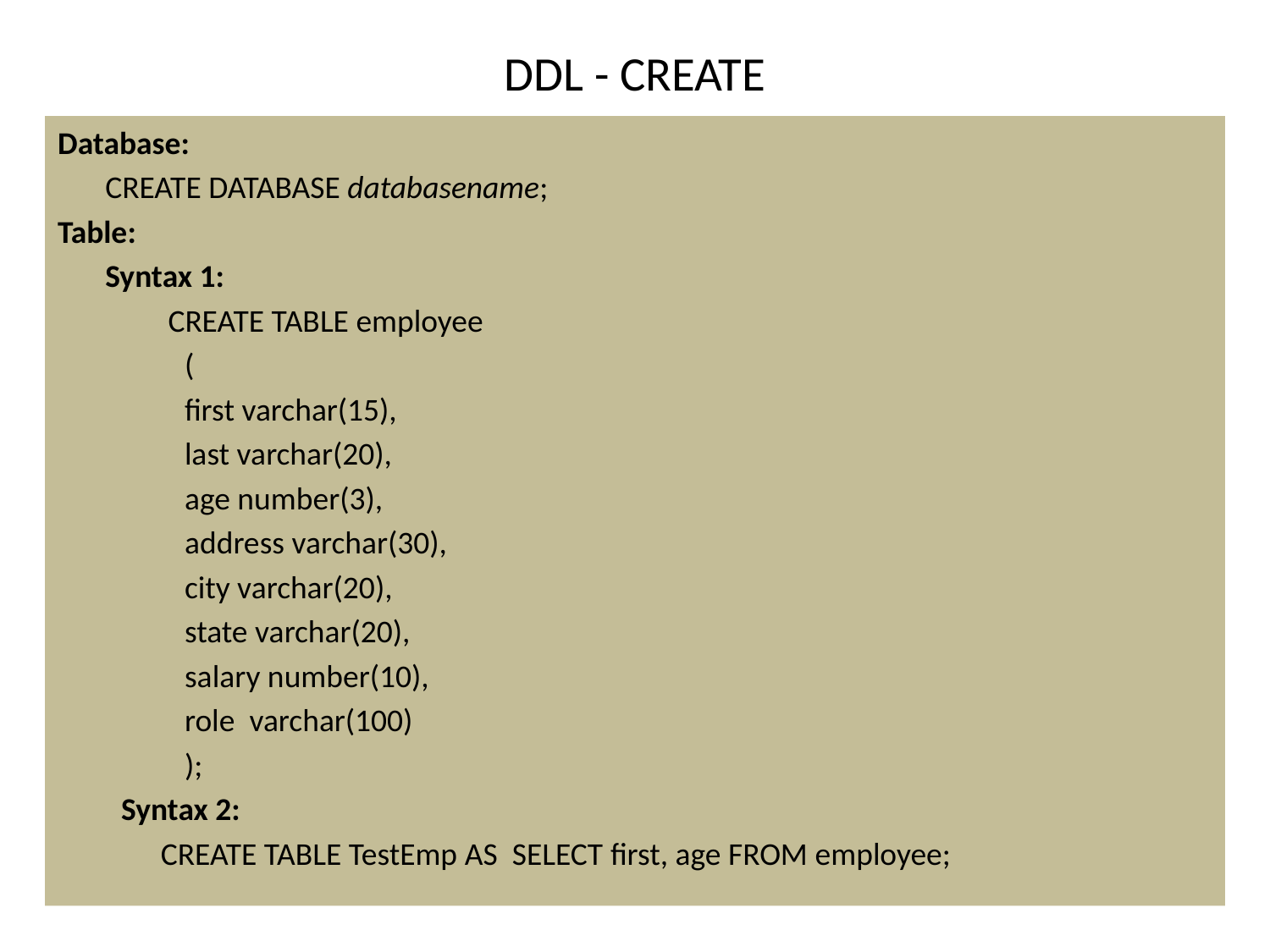

# DDL - CREATE
Database:
	CREATE DATABASE databasename;
Table:
	Syntax 1:
	 CREATE TABLE employee
(
first varchar(15),
last varchar(20),
age number(3),
address varchar(30),
city varchar(20),
state varchar(20),
salary number(10),
role  varchar(100)
);
Syntax 2:
	CREATE TABLE TestEmp AS  SELECT first, age FROM employee;